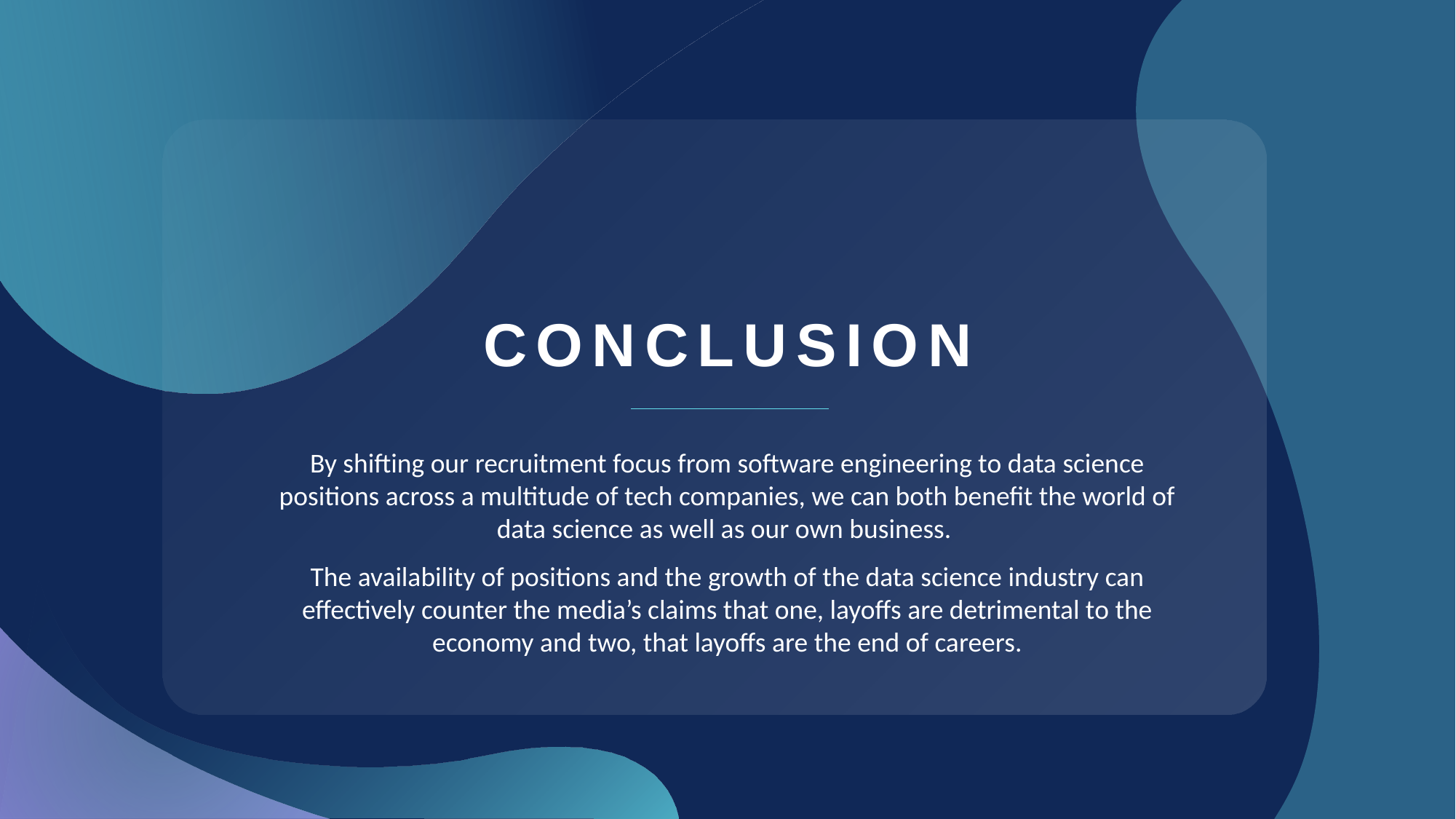

# Conclusion
By shifting our recruitment focus from software engineering to data science positions across a multitude of tech companies, we can both benefit the world of data science as well as our own business.
The availability of positions and the growth of the data science industry can effectively counter the media’s claims that one, layoffs are detrimental to the economy and two, that layoffs are the end of careers.